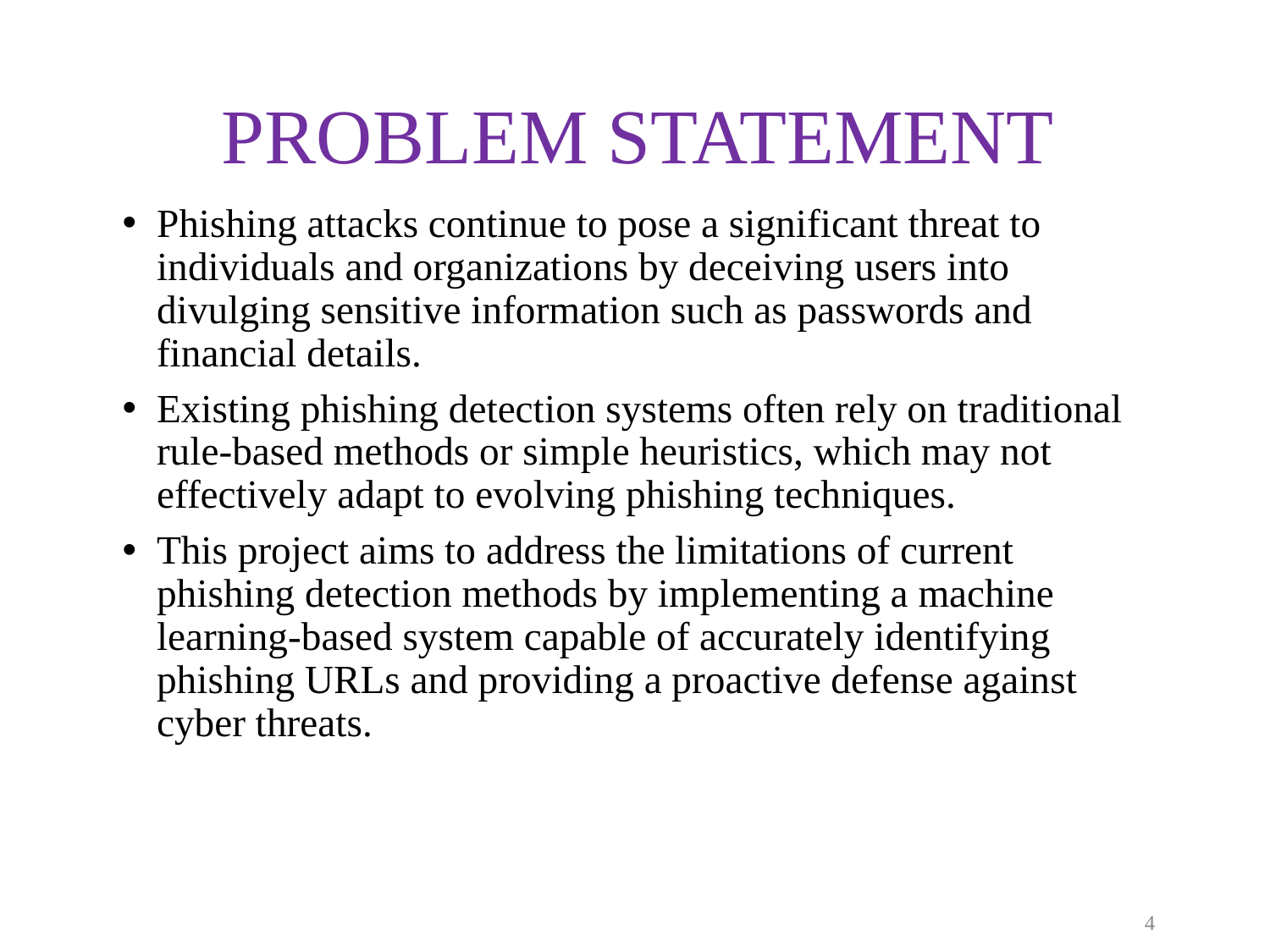

# PROBLEM STATEMENT
Phishing attacks continue to pose a significant threat to individuals and organizations by deceiving users into divulging sensitive information such as passwords and financial details.
Existing phishing detection systems often rely on traditional rule-based methods or simple heuristics, which may not effectively adapt to evolving phishing techniques.
This project aims to address the limitations of current phishing detection methods by implementing a machine learning-based system capable of accurately identifying phishing URLs and providing a proactive defense against cyber threats.

4